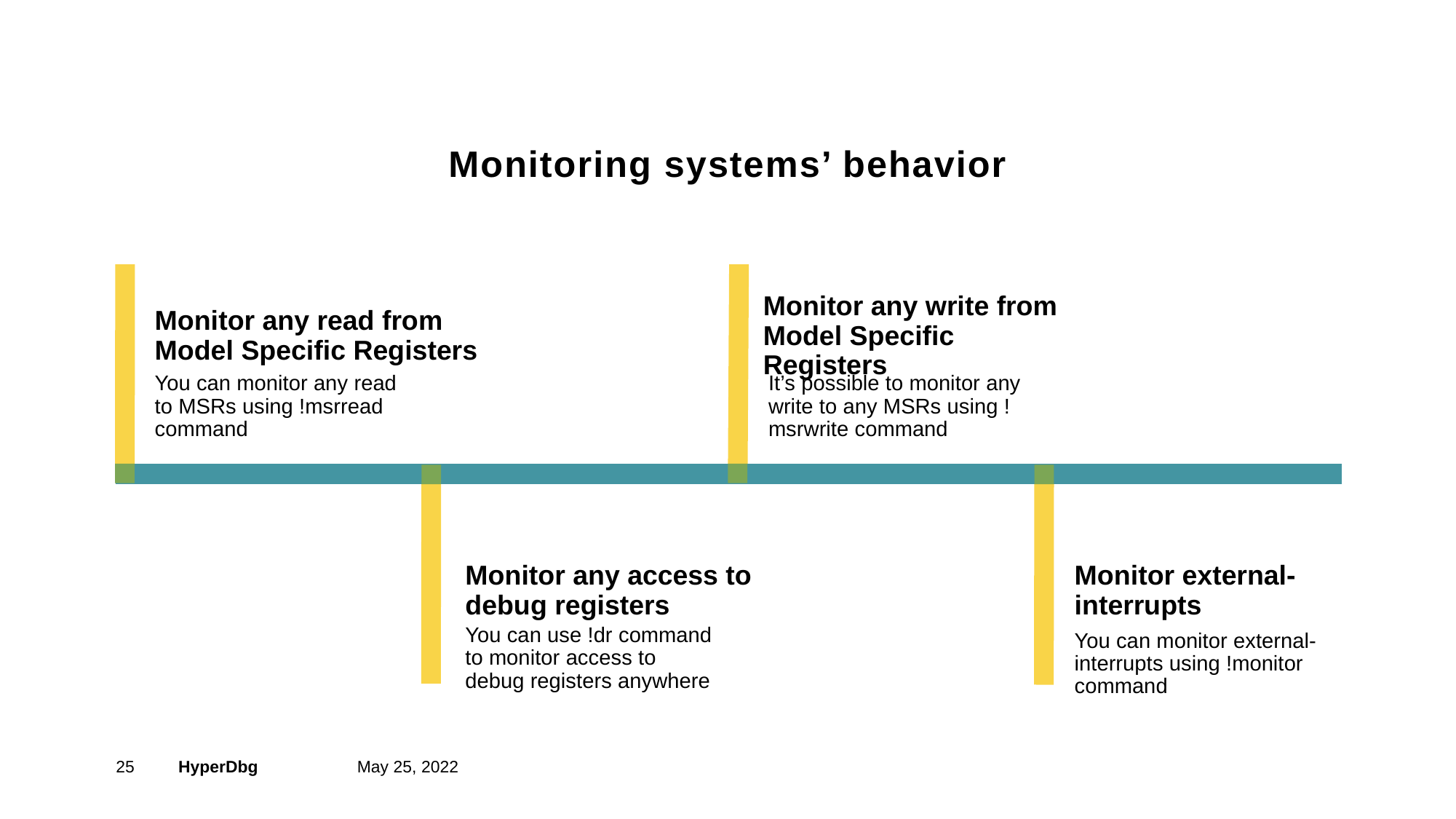

# Monitoring systems’ behavior
Monitor any write from Model Specific Registers

Monitor any read from Model Specific Registers
You can monitor any read to MSRs using !msrread command
It’s possible to monitor any write to any MSRs using !msrwrite command
Monitor any access to debug registers
Monitor external-interrupts
You can use !dr command to monitor access to debug registers anywhere
You can monitor external-interrupts using !monitor command
25
HyperDbg
May 25, 2022